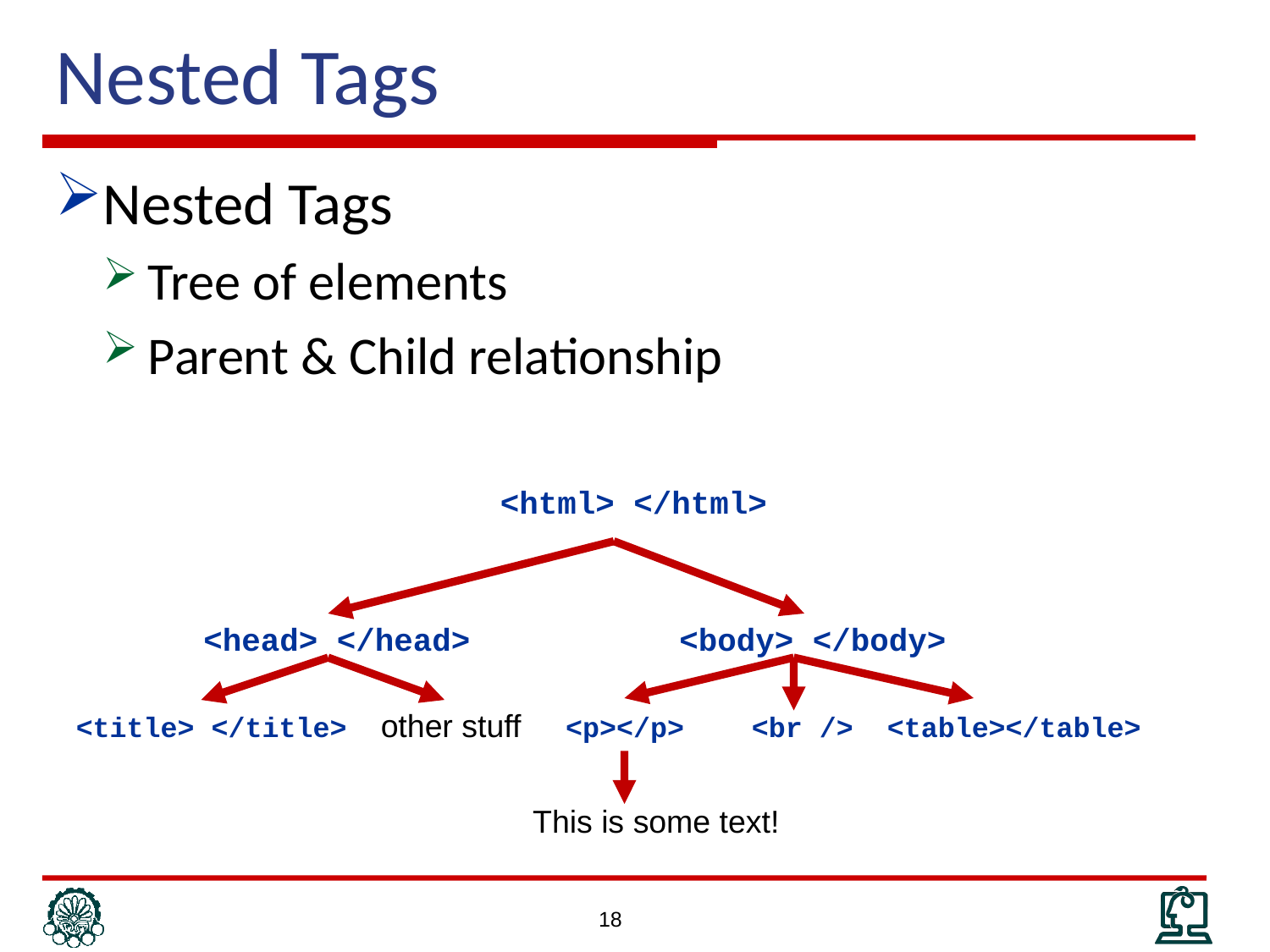

# Nested Tags
Nested Tags
Tree of elements
Parent & Child relationship

<html> </html>

<head> </head>

<title> </title>  other stuff     <p></p>    <br />  <table></table>

This is some text!
<body> </body>
18